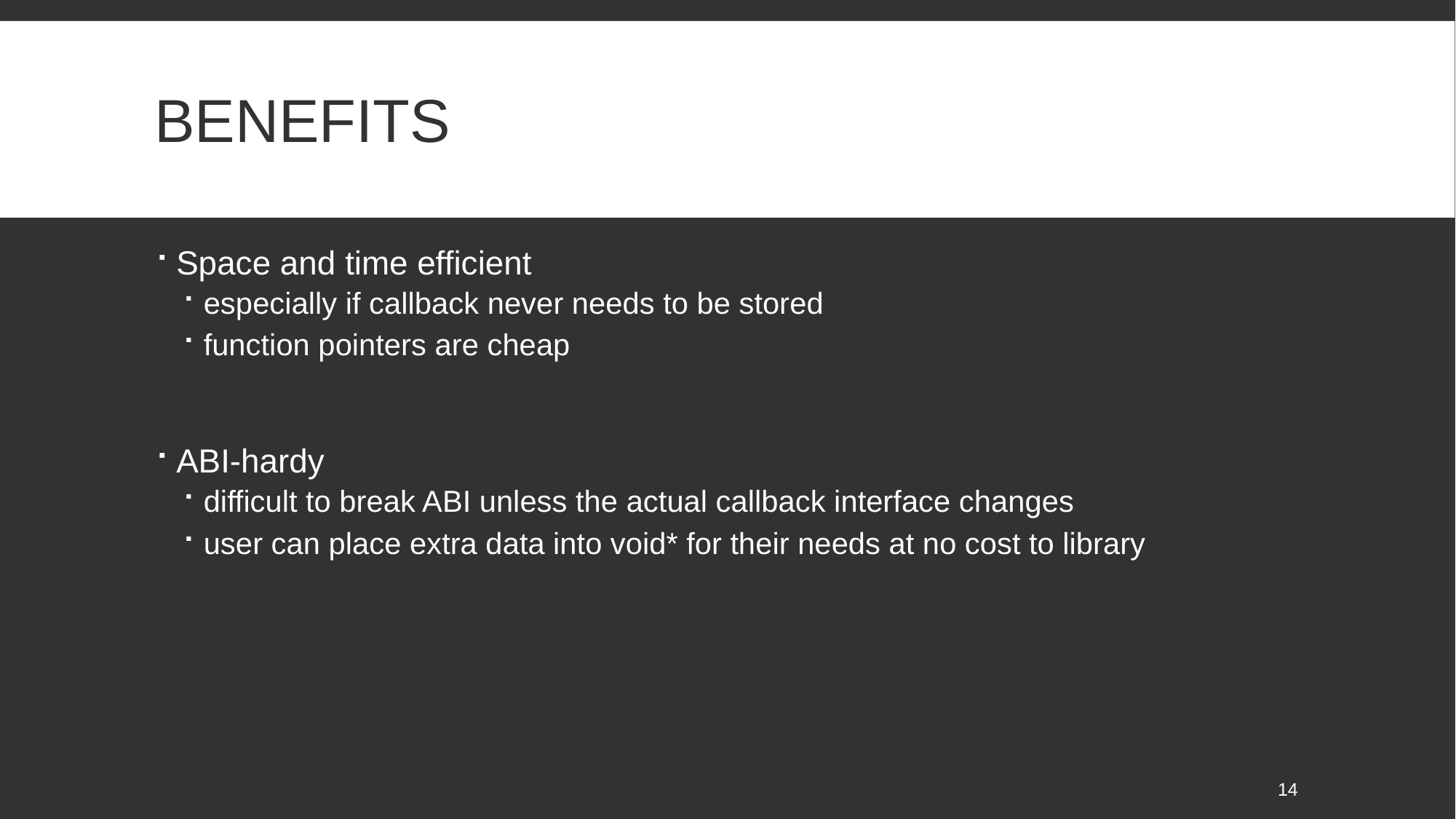

# Benefits
Space and time efficient
especially if callback never needs to be stored
function pointers are cheap

ABI-hardy
difficult to break ABI unless the actual callback interface changes
user can place extra data into void* for their needs at no cost to library
14